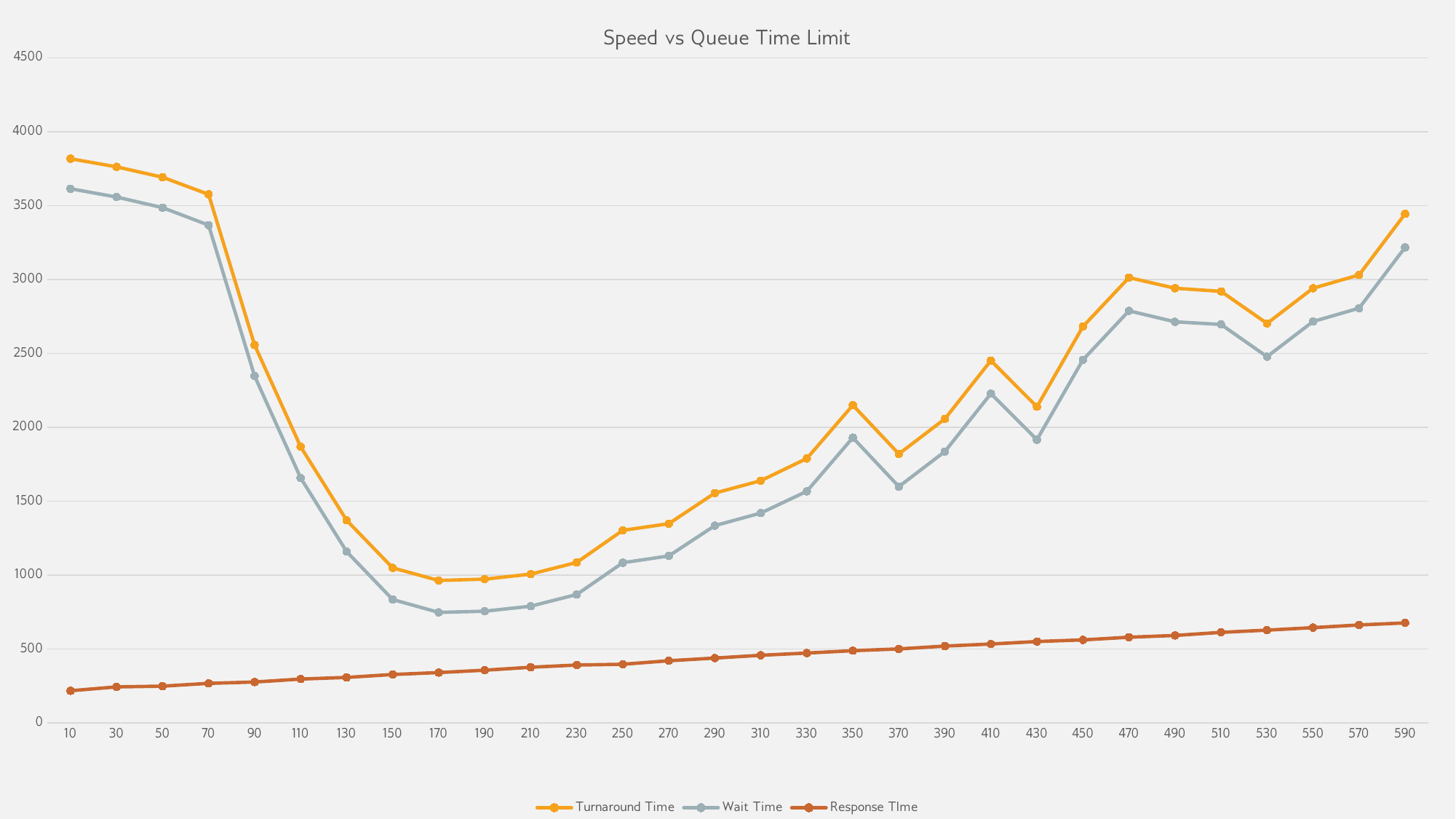

### Chart: Speed vs Queue Time Limit

| Category |  |  |  |
|---|---|---|---|
| 10 | 3817.0 | 3614.0 | 218.0 |
| 30 | 3762.0 | 3558.0 | 244.0 |
| 50 | 3692.0 | 3486.0 | 249.0 |
| 70 | 3576.0 | 3368.0 | 268.0 |
| 90 | 2557.0 | 2347.0 | 277.0 |
| 110 | 1869.0 | 1658.0 | 297.0 |
| 130 | 1371.0 | 1159.0 | 308.0 |
| 150 | 1049.0 | 835.0 | 328.0 |
| 170 | 964.0 | 748.0 | 341.0 |
| 190 | 973.0 | 756.0 | 357.0 |
| 210 | 1007.0 | 790.0 | 377.0 |
| 230 | 1086.0 | 869.0 | 392.0 |
| 250 | 1303.0 | 1084.0 | 397.0 |
| 270 | 1348.0 | 1130.0 | 421.0 |
| 290 | 1555.0 | 1335.0 | 439.0 |
| 310 | 1639.0 | 1420.0 | 458.0 |
| 330 | 1789.0 | 1567.0 | 473.0 |
| 350 | 2150.0 | 1930.0 | 489.0 |
| 370 | 1820.0 | 1599.0 | 501.0 |
| 390 | 2057.0 | 1836.0 | 520.0 |
| 410 | 2452.0 | 2228.0 | 534.0 |
| 430 | 2139.0 | 1916.0 | 551.0 |
| 450 | 2682.0 | 2457.0 | 562.0 |
| 470 | 3013.0 | 2788.0 | 580.0 |
| 490 | 2941.0 | 2714.0 | 592.0 |
| 510 | 2920.0 | 2696.0 | 613.0 |
| 530 | 2703.0 | 2478.0 | 628.0 |
| 550 | 2941.0 | 2716.0 | 645.0 |
| 570 | 3031.0 | 2806.0 | 663.0 |
| 590 | 3444.0 | 3217.0 | 677.0 |